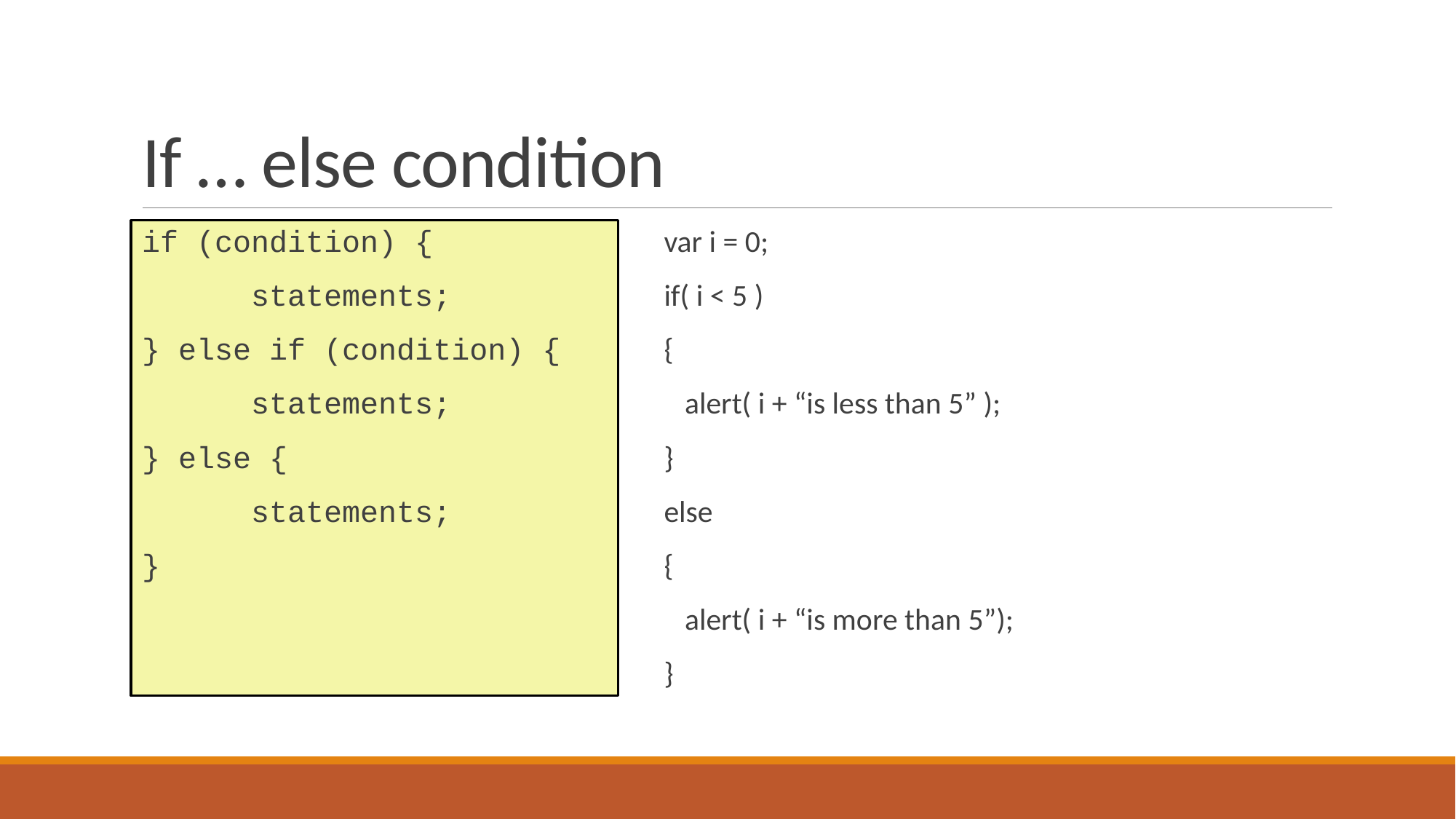

# If … else condition
var i = 0;
if( i < 5 )
{
   alert( i + “is less than 5” );
}
else
{
   alert( i + “is more than 5”);
}
if (condition) {
	statements;
} else if (condition) {
	statements;
} else {
	statements;
}